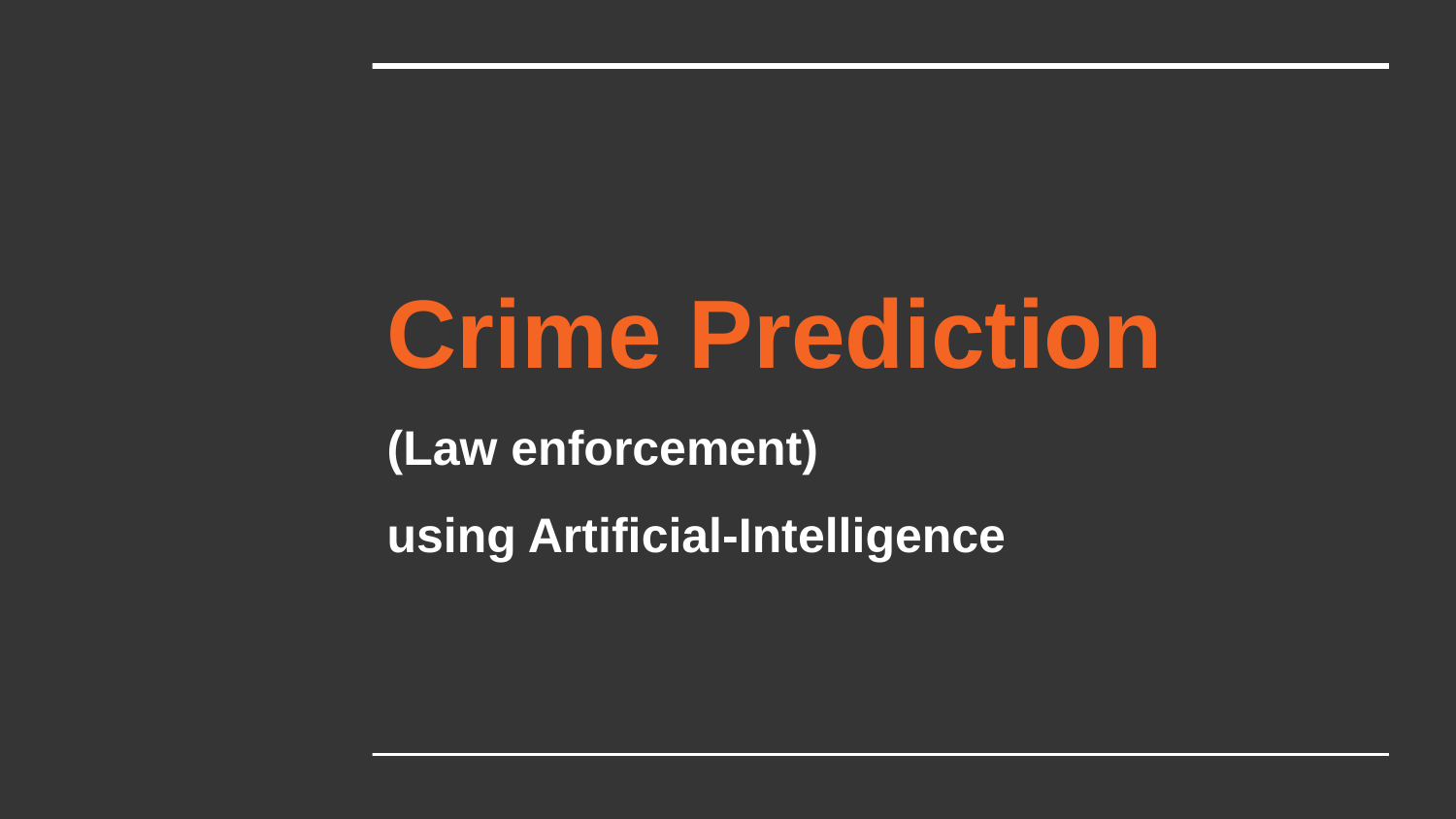

# Crime Prediction (Law enforcement) using Artificial-Intelligence